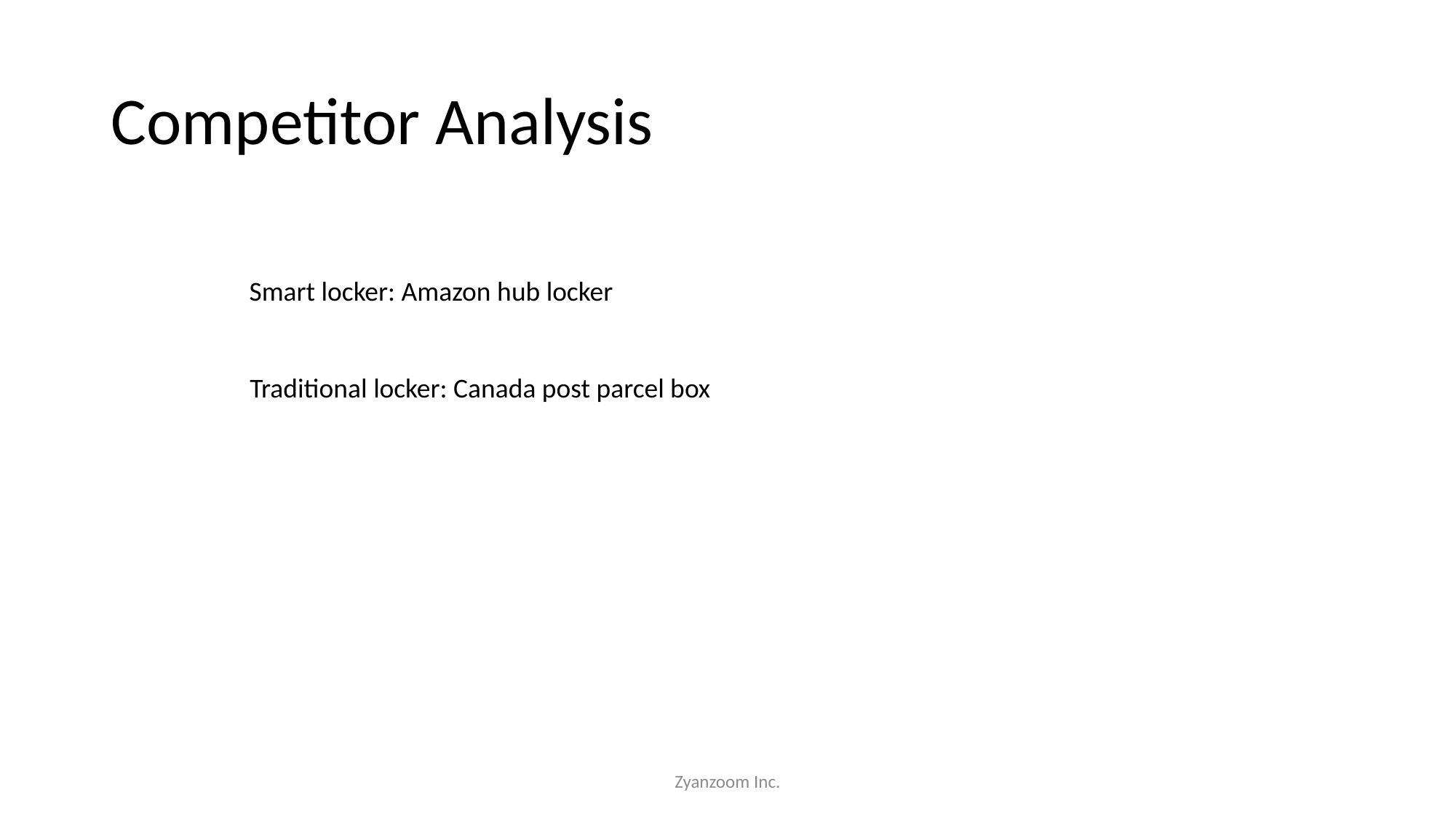

# Competitor Analysis
Smart locker: Amazon hub locker
Traditional locker: Canada post parcel box
Zyanzoom Inc.